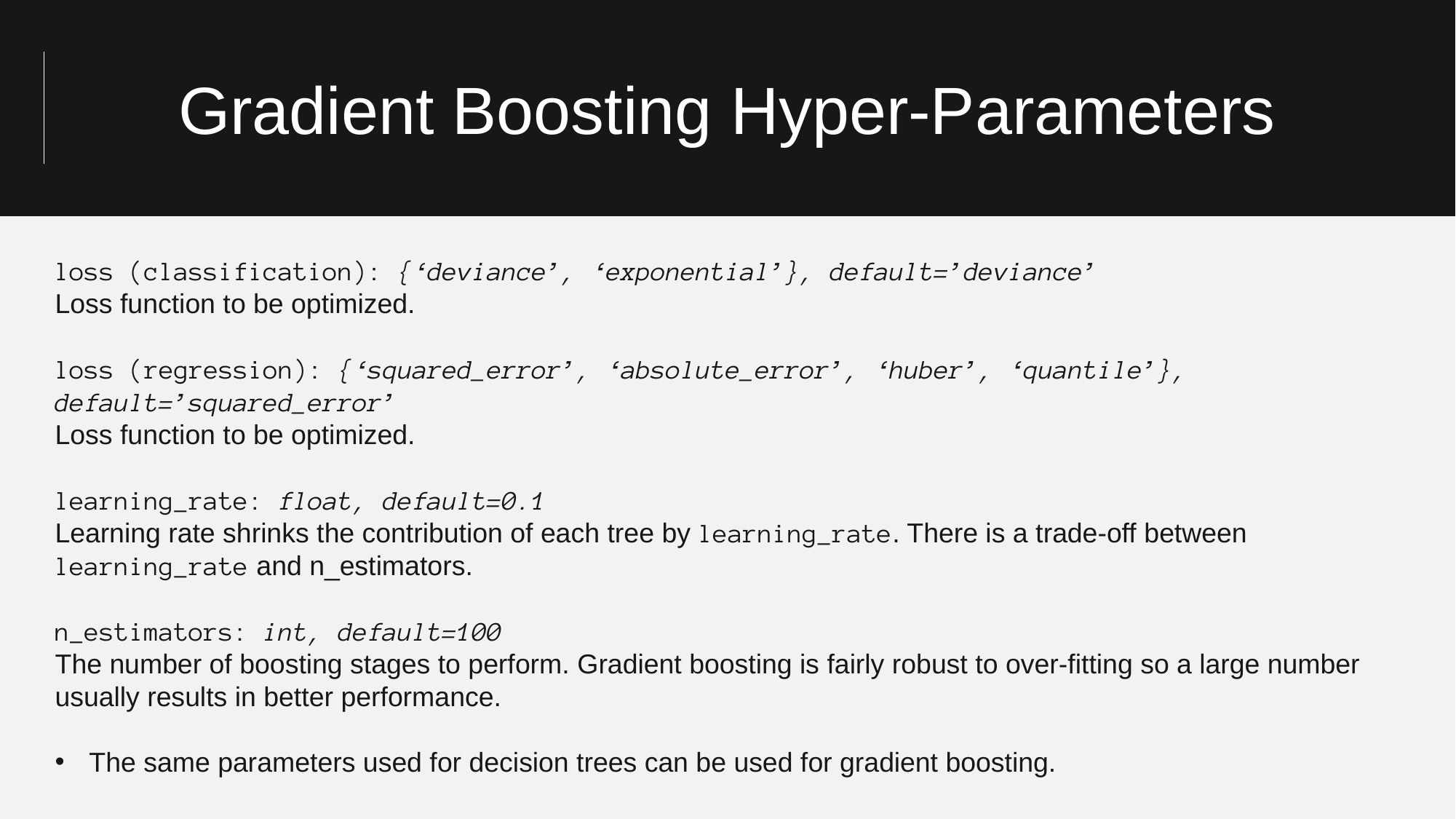

Gradient Boosting Hyper-Parameters
loss (classification): {‘deviance’, ‘exponential’}, default=’deviance’
Loss function to be optimized.

loss (regression): {‘squared_error’, ‘absolute_error’, ‘huber’, ‘quantile’}, default=’squared_error’
Loss function to be optimized.

learning_rate: float, default=0.1
Learning rate shrinks the contribution of each tree by learning_rate. There is a trade-off between learning_rate and n_estimators.

n_estimators: int, default=100
The number of boosting stages to perform. Gradient boosting is fairly robust to over-fitting so a large number usually results in better performance.

The same parameters used for decision trees can be used for gradient boosting.